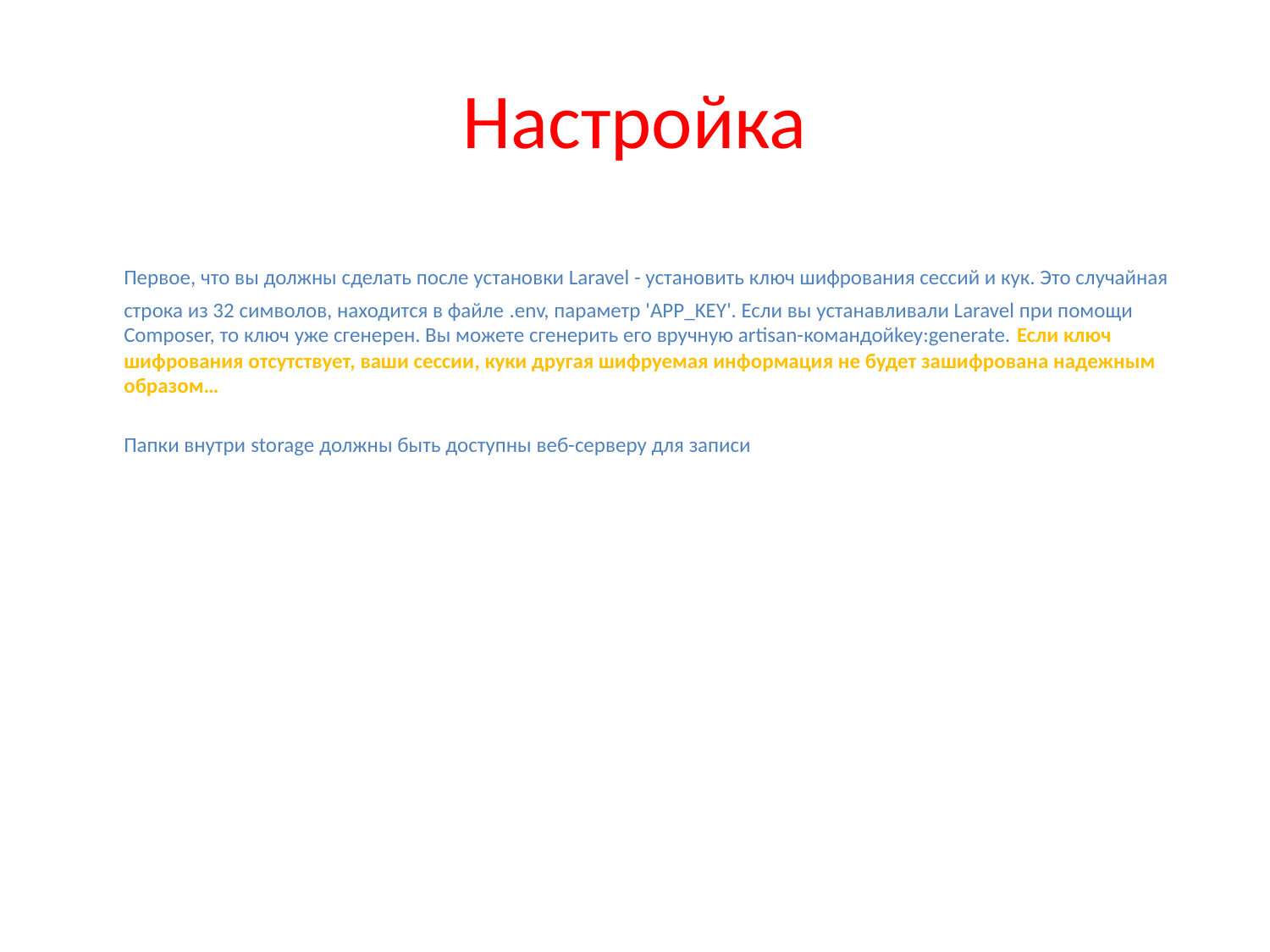

# Настройка
	Первое, что вы должны сделать после установки Laravel - установить ключ шифрования сессий и кук. Это случайная строка из 32 символов, находится в файле .env, параметр 'APP_KEY'. Если вы устанавливали Laravel при помощи Composer, то ключ уже сгенерен. Вы можете сгенерить его вручную artisan-командойkey:generate. Если ключ шифрования отсутствует, ваши сессии, куки другая шифруемая информация не будет зашифрована надежным образом…

	Папки внутри storage должны быть доступны веб-серверу для записи